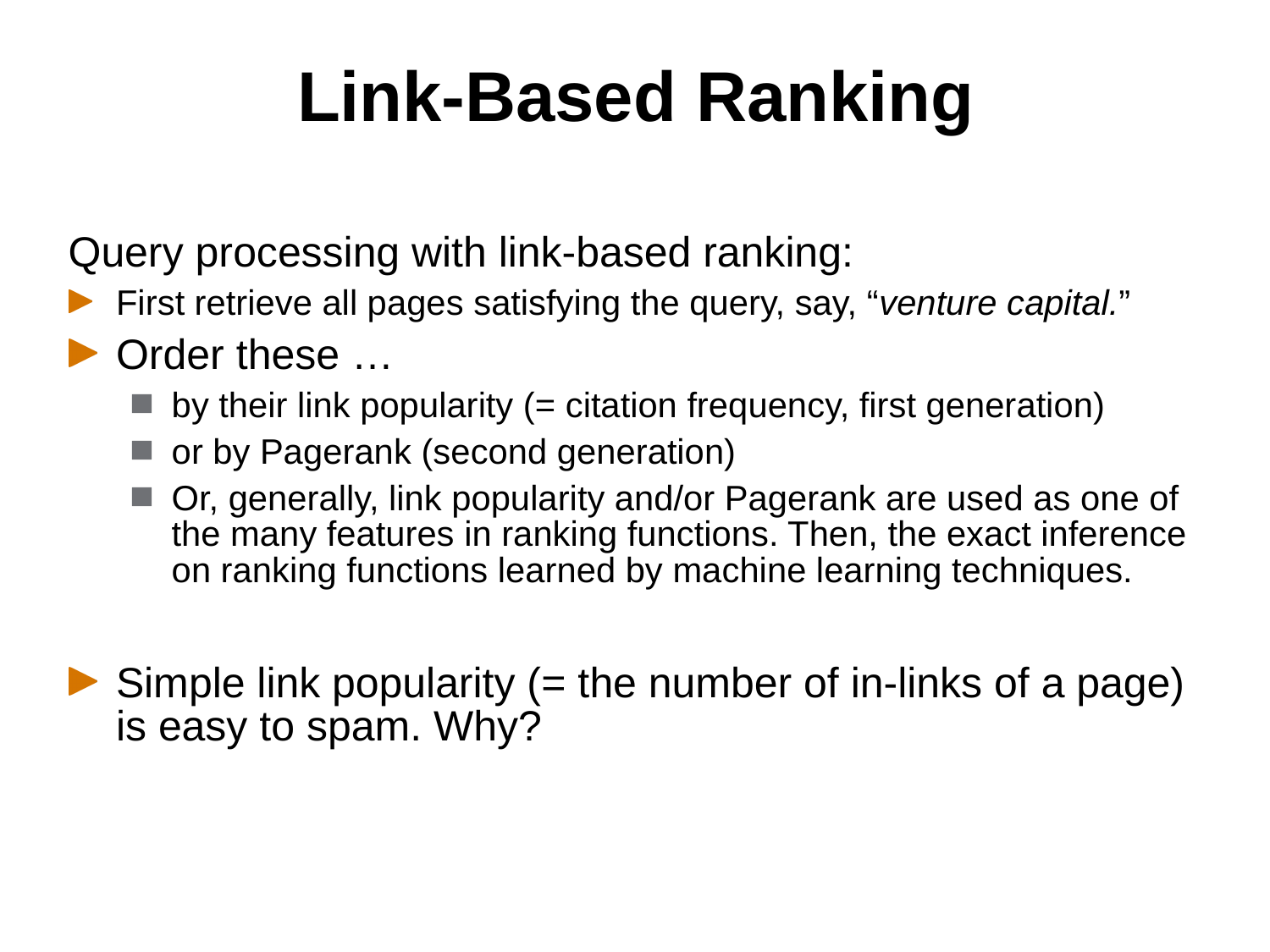

# Link-Based Ranking
Query processing with link-based ranking:
First retrieve all pages satisfying the query, say, “venture capital.”
Order these …
by their link popularity (= citation frequency, first generation)
or by Pagerank (second generation)
Or, generally, link popularity and/or Pagerank are used as one of the many features in ranking functions. Then, the exact inference on ranking functions learned by machine learning techniques.

Simple link popularity (= the number of in-links of a page) is easy to spam. Why?